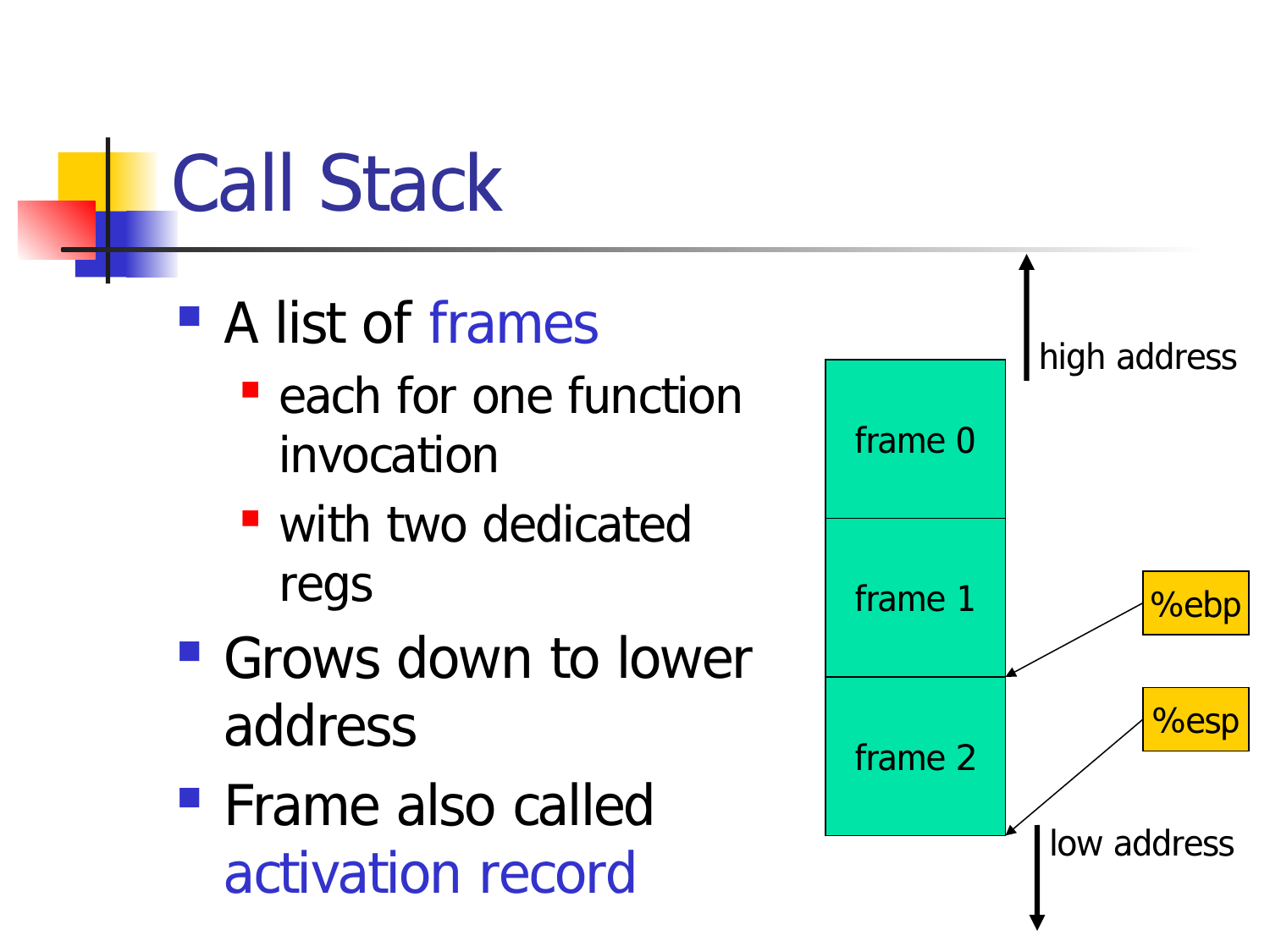

# Call Stack

A list of frames
each for one function invocation
with two dedicated regs
Grows down to lower address
Frame also called activation record
high address
frame 0
frame 1
%ebp

frame 2
%esp

low address